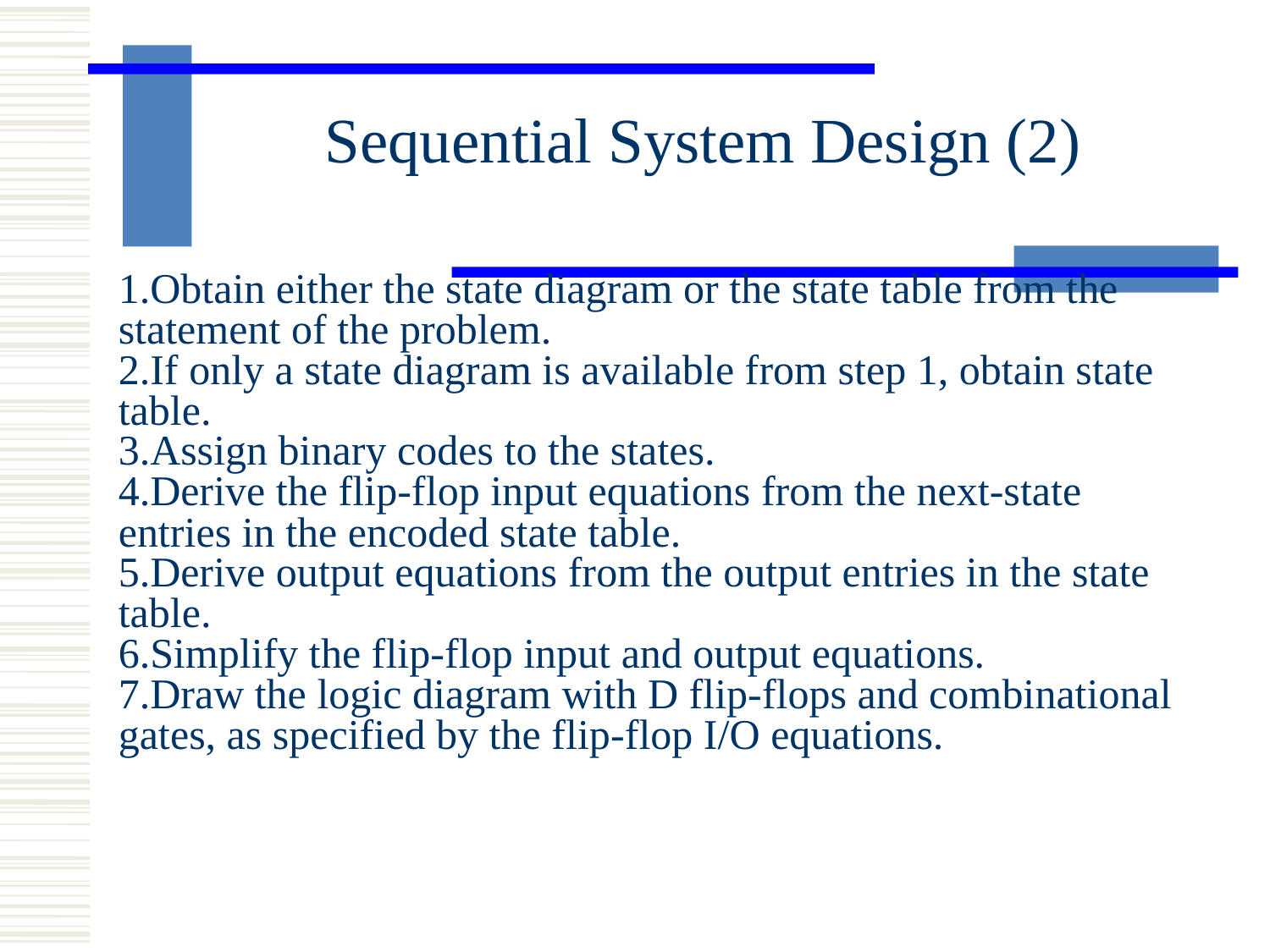

Sequential System Design (2)
Obtain either the state diagram or the state table from the statement of the problem.
If only a state diagram is available from step 1, obtain state table.
Assign binary codes to the states.
Derive the flip-flop input equations from the next-state entries in the encoded state table.
Derive output equations from the output entries in the state table.
Simplify the flip-flop input and output equations.
Draw the logic diagram with D flip-flops and combinational gates, as specified by the flip-flop I/O equations.